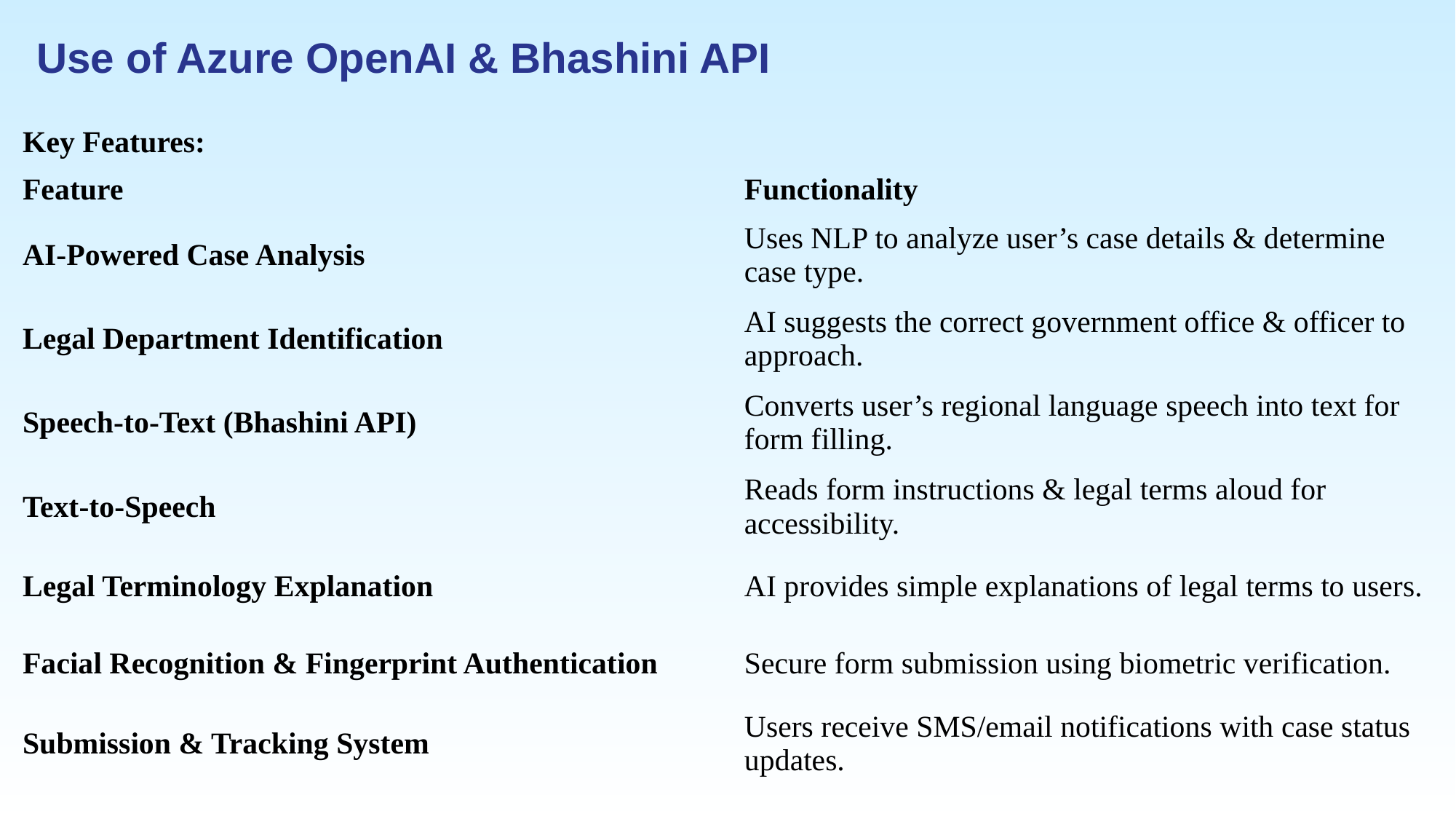

Use of Azure OpenAI & Bhashini API

|  |  |
| --- | --- |
| Key Features: |  |
| Feature | Functionality |
| AI-Powered Case Analysis | Uses NLP to analyze user’s case details & determine case type. |
| Legal Department Identification | AI suggests the correct government office & officer to approach. |
| Speech-to-Text (Bhashini API) | Converts user’s regional language speech into text for form filling. |
| Text-to-Speech | Reads form instructions & legal terms aloud for accessibility. |
| Legal Terminology Explanation | AI provides simple explanations of legal terms to users. |
| Facial Recognition & Fingerprint Authentication | Secure form submission using biometric verification. |
| Submission & Tracking System | Users receive SMS/email notifications with case status updates. |